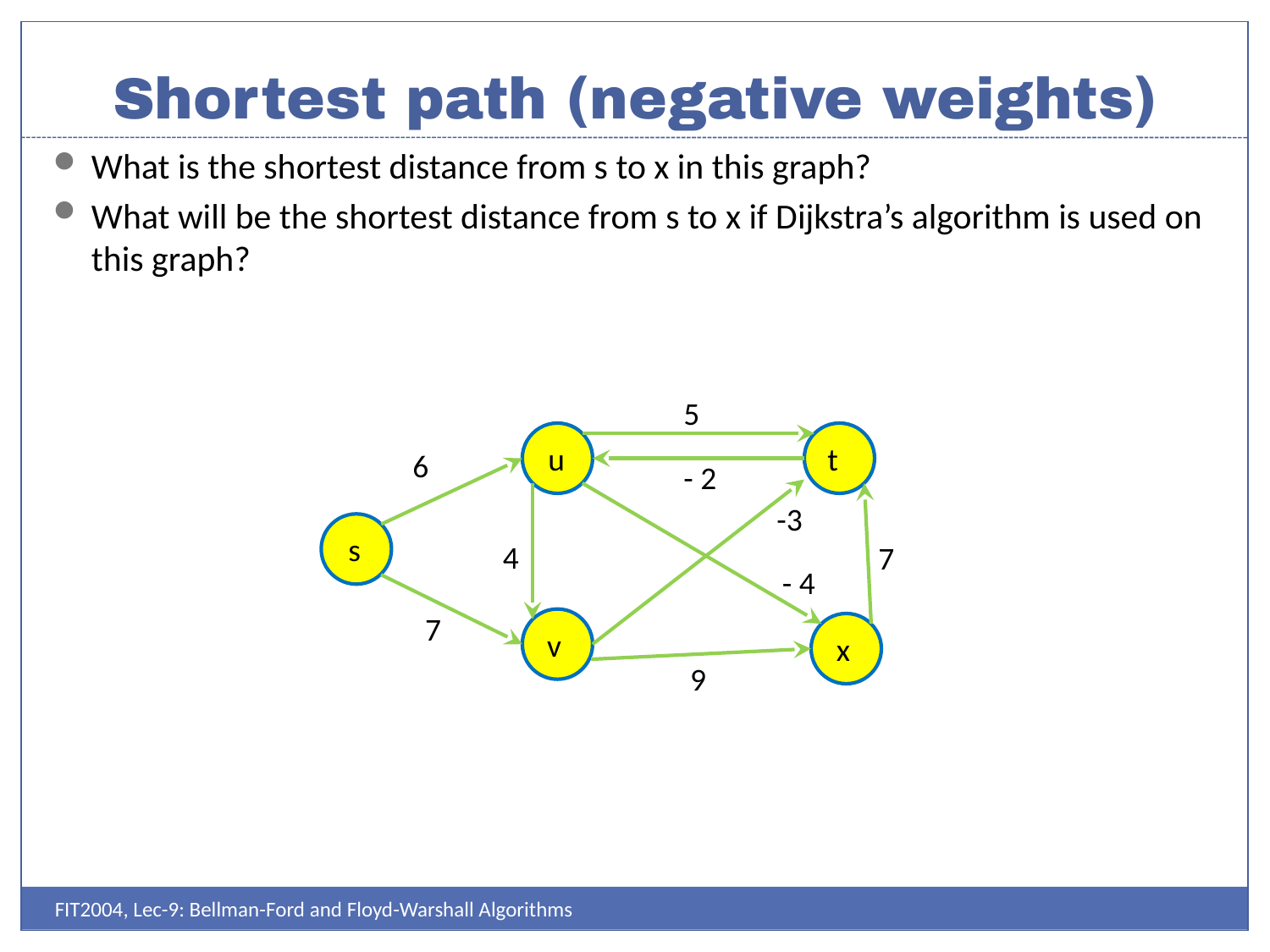

# Shortest path (negative weights)
What is the shortest distance from s to x in this graph?
What will be the shortest distance from s to x if Dijkstra’s algorithm is used on this graph?

5

u
t
6
- 2
-3

s
4
7
- 4
7

v
x
9
FIT2004, Lec-9: Bellman-Ford and Floyd-Warshall Algorithms